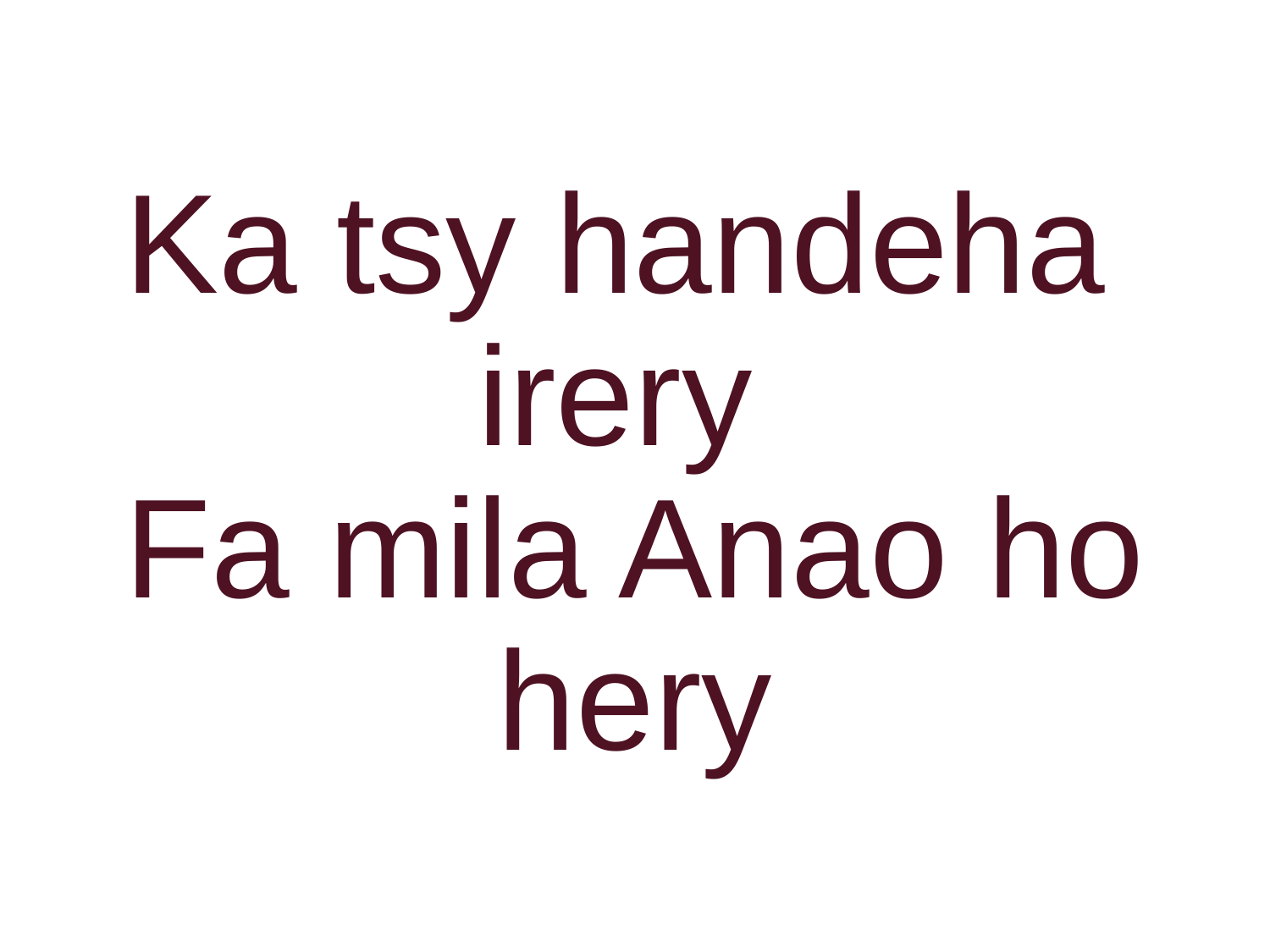

# Ka tsy handeha  irery Fa mila Anao ho hery